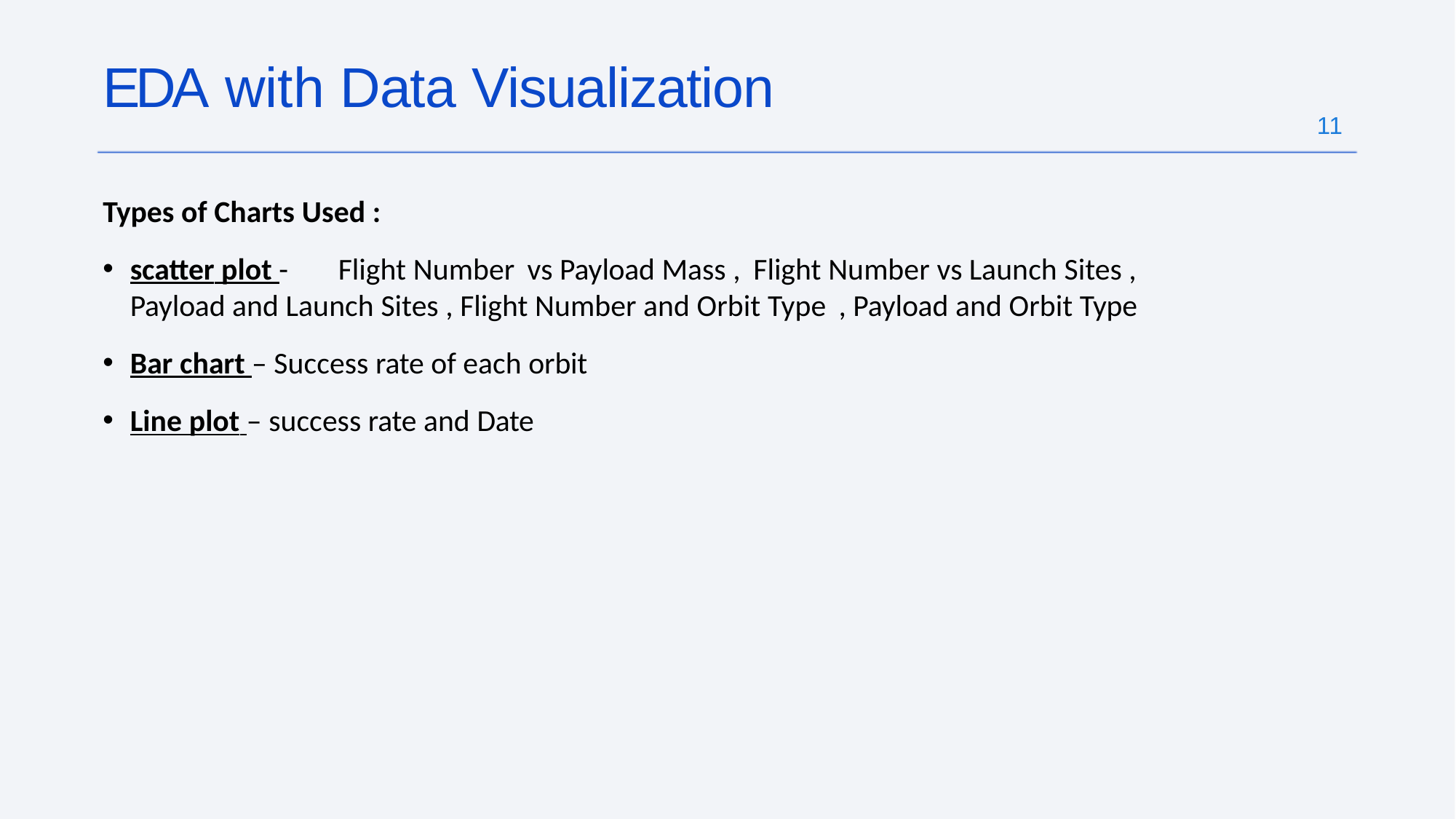

# EDA with Data Visualization
11
Types of Charts Used :
scatter plot -	Flight Number vs Payload Mass , Flight Number vs Launch Sites , Payload and Launch Sites , Flight Number and Orbit Type , Payload and Orbit Type
Bar chart – Success rate of each orbit
Line plot – success rate and Date